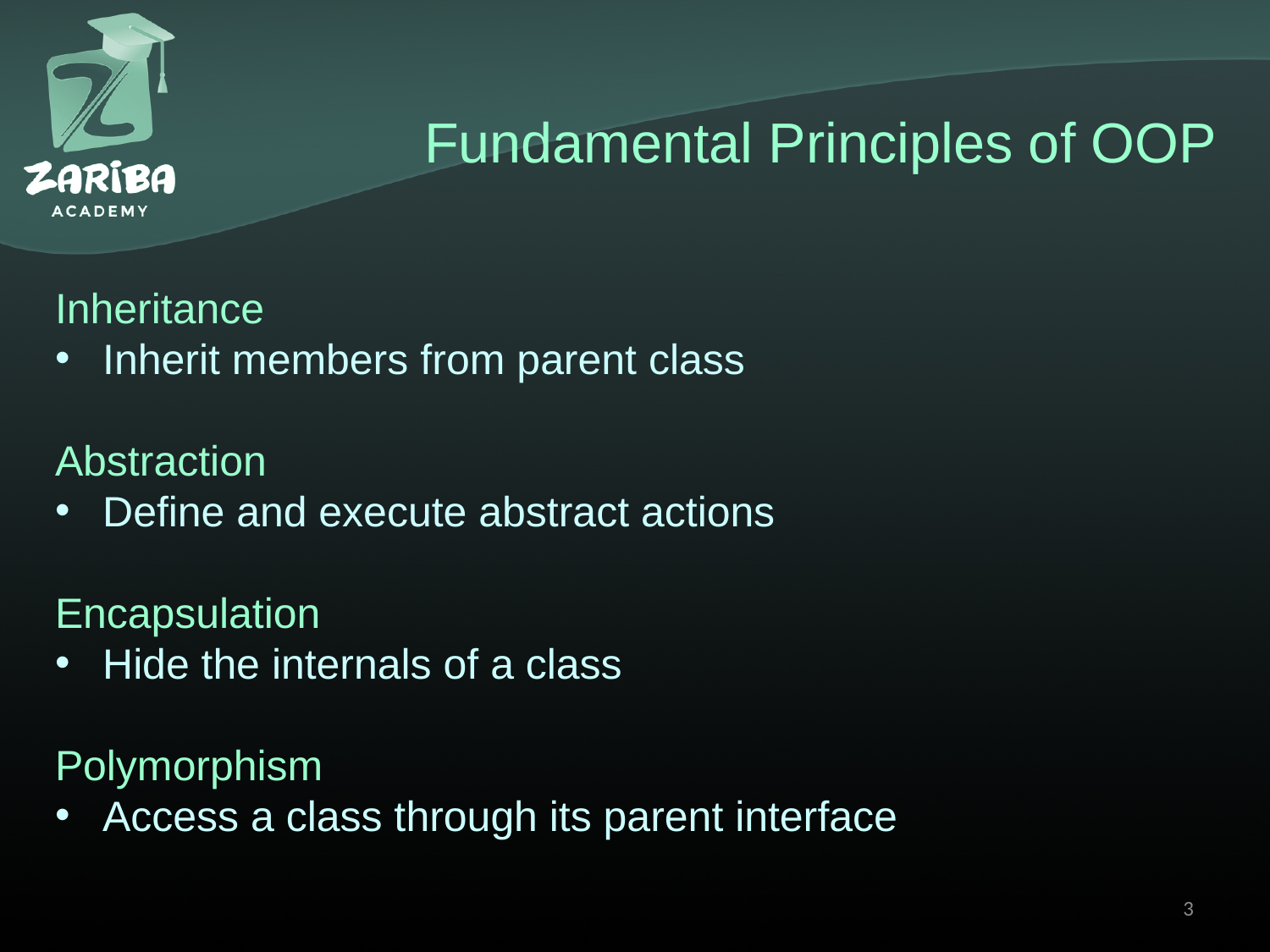

# Fundamental Principles of OOP

Inheritance
Inherit members from parent class

Abstraction
Define and execute abstract actions

Encapsulation
Hide the internals of a class

Polymorphism
Access a class through its parent interface
3